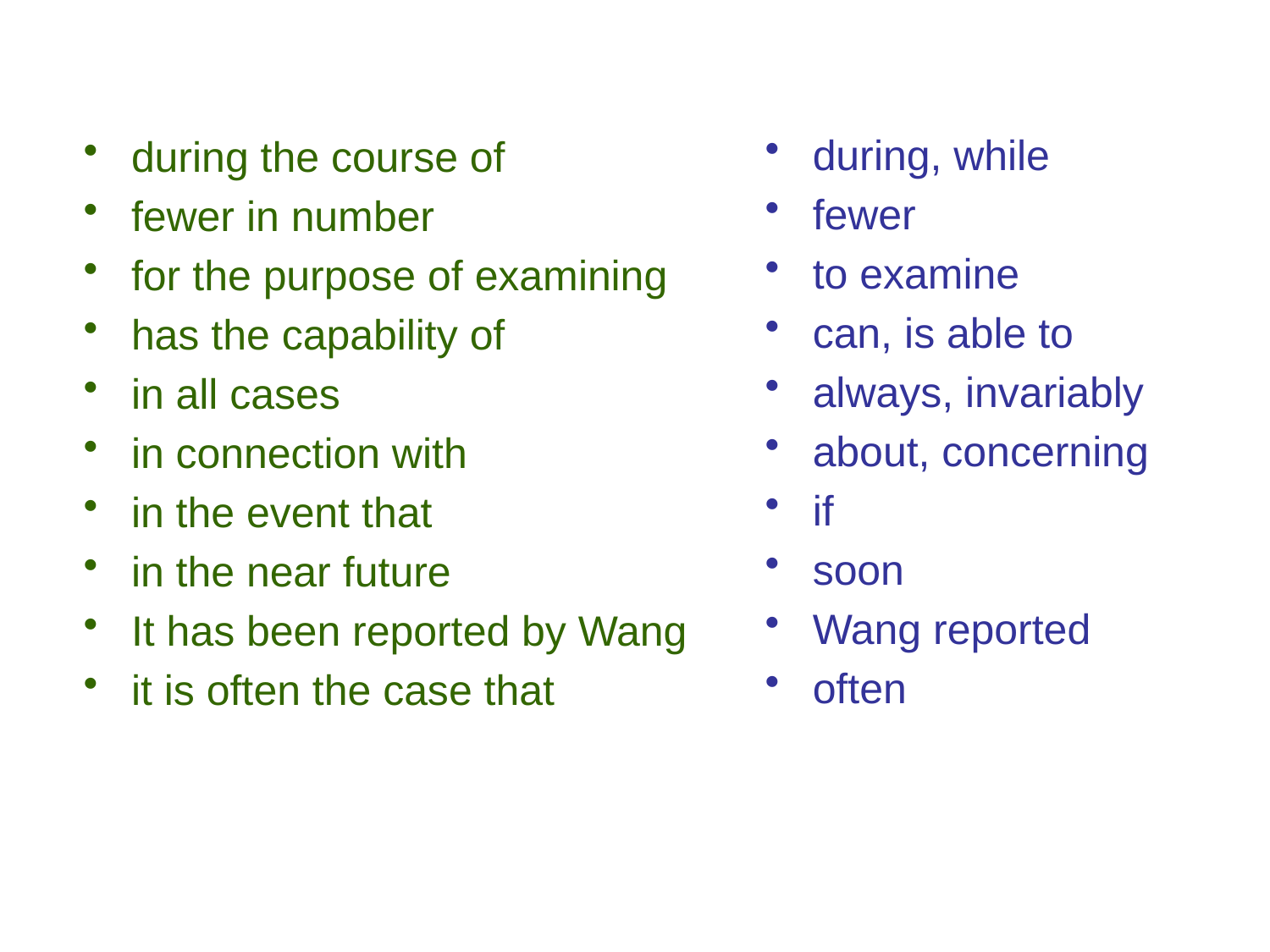

during, while
fewer
to examine
can, is able to
always, invariably
about, concerning
if
soon
Wang reported
often
during the course of
fewer in number
for the purpose of examining
has the capability of
in all cases
in connection with
in the event that
in the near future
It has been reported by Wang
it is often the case that